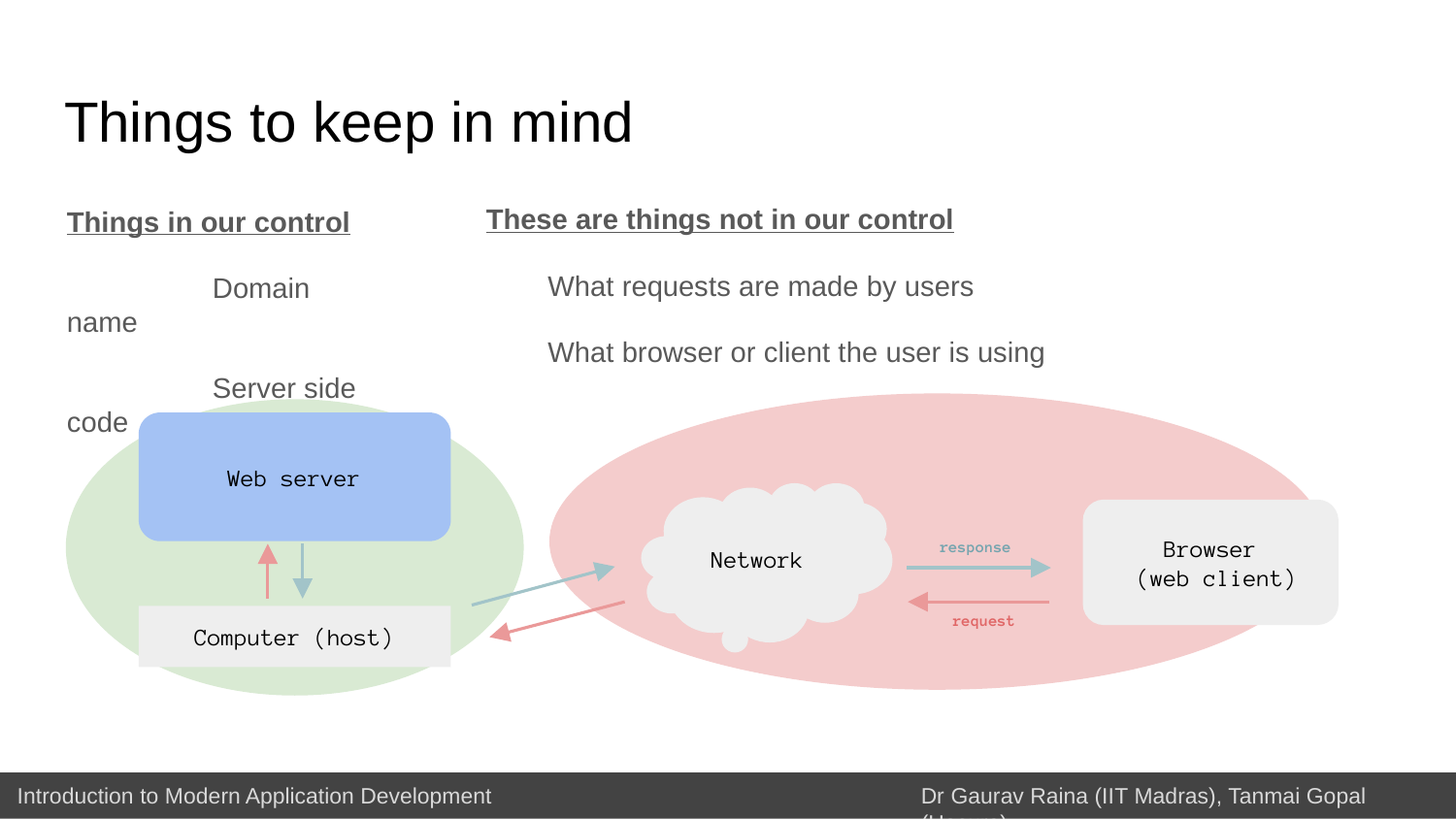

# Things to keep in mind
These are things not in our control
What requests are made by users
What browser or client the user is using
Things in our control
	Domain name
	Server side code

Web server
Network
Browser
 (web client)
response
request
Computer (host)